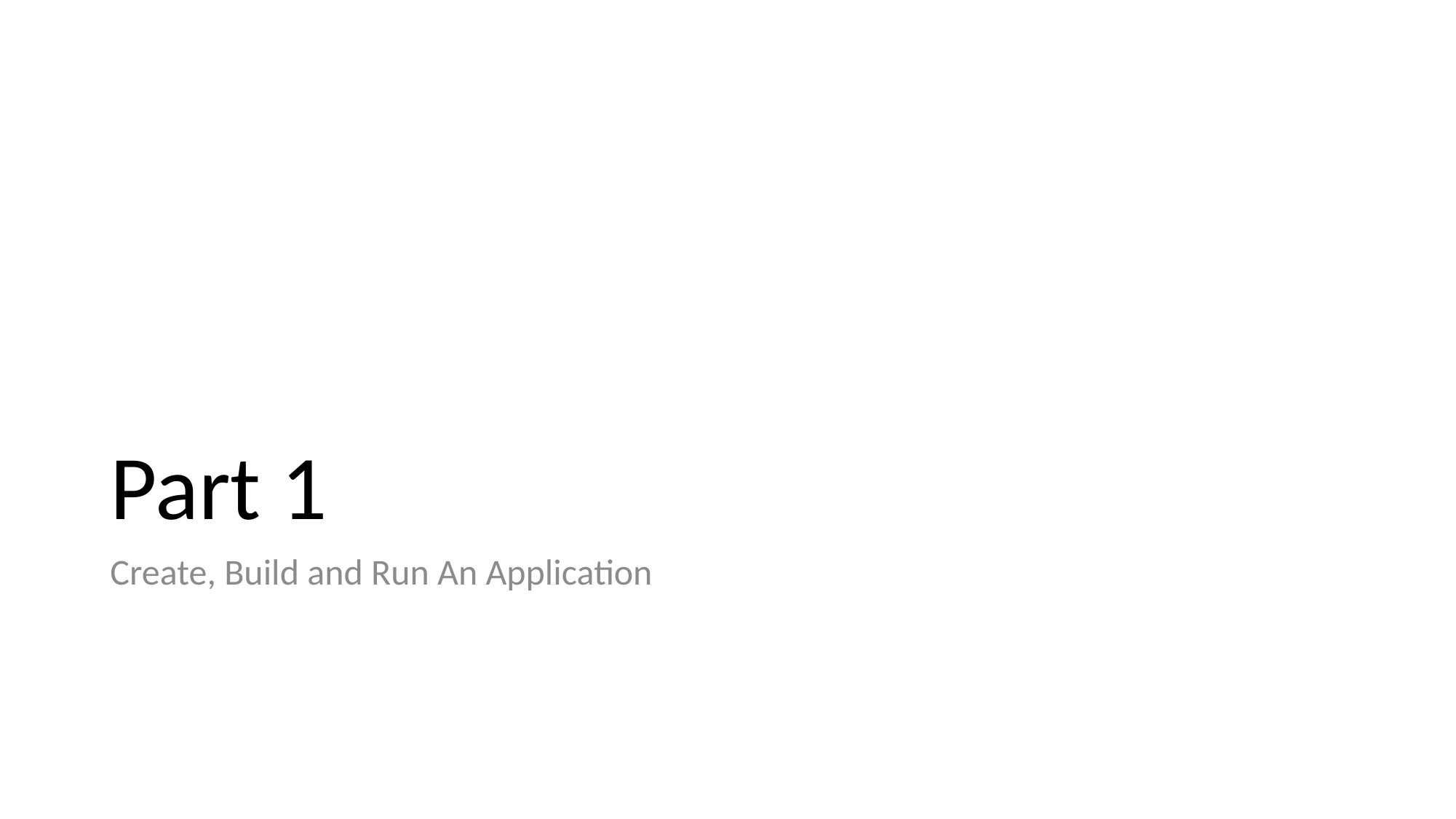

# Part 1
Create, Build and Run An Application